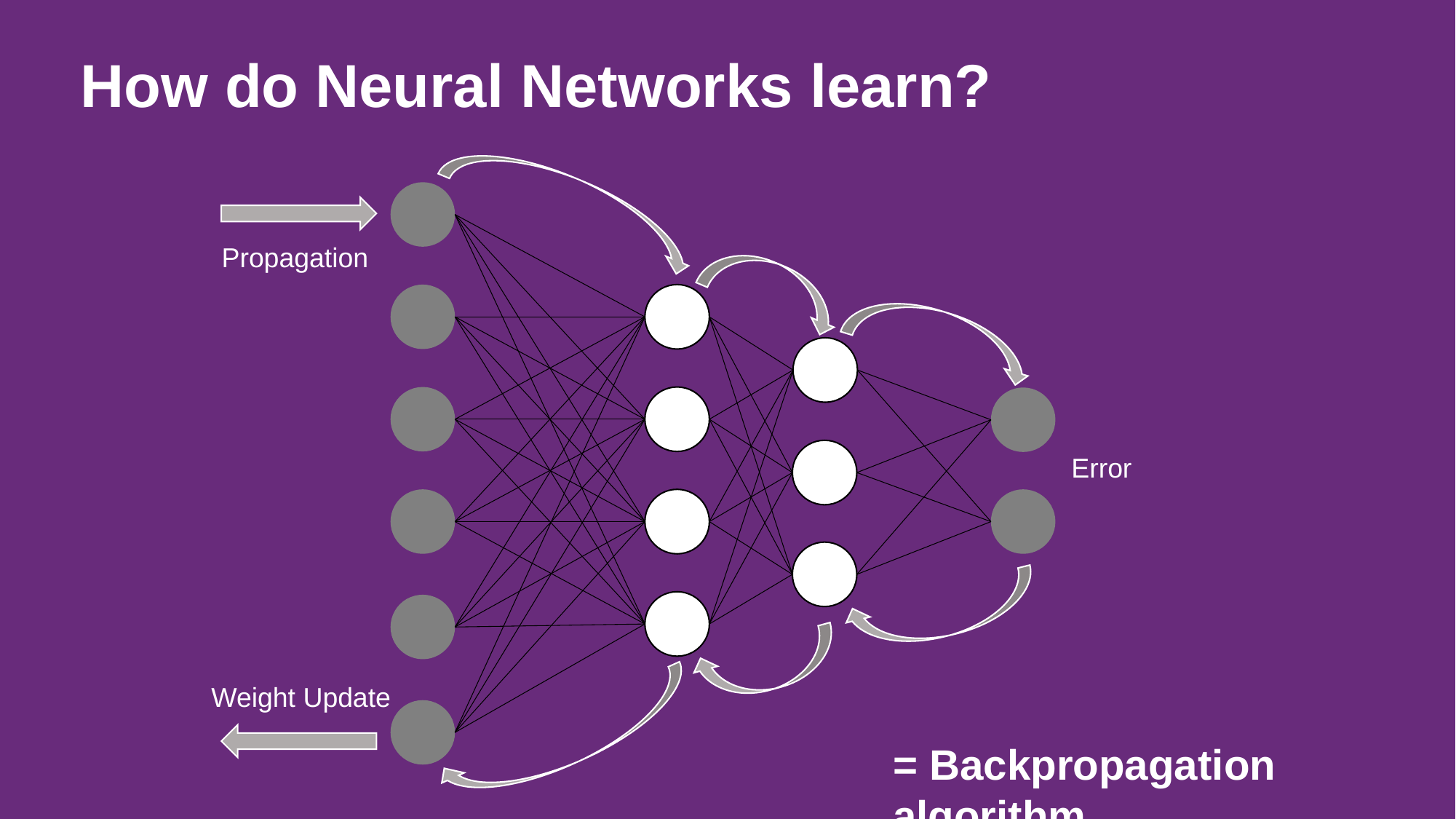

# How do Neural Networks learn?

Propagation

Error

Weight Update

= Backpropagation algorithm